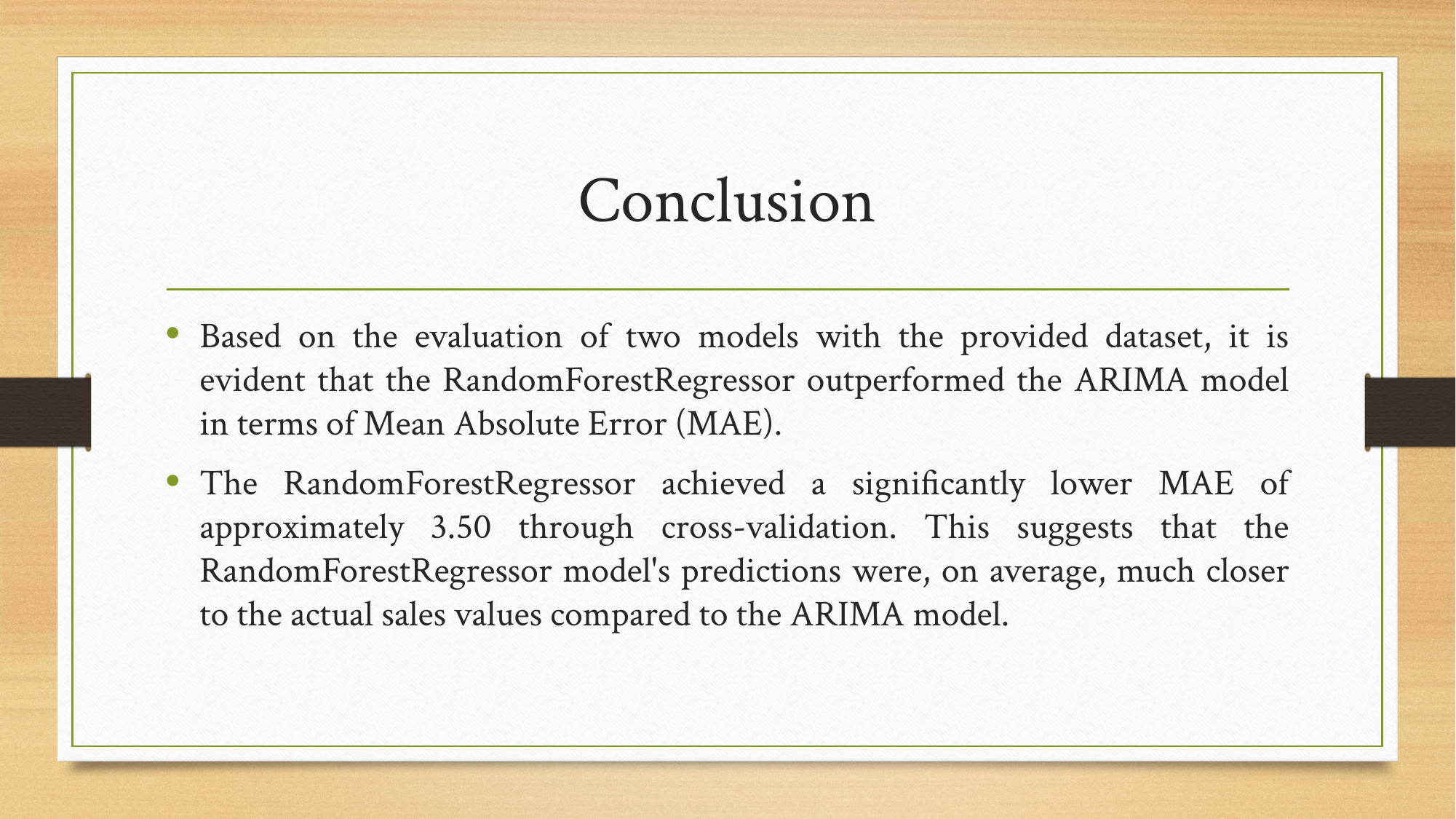

# Conclusion
Based on the evaluation of two models with the provided dataset, it is evident that the RandomForestRegressor outperformed the ARIMA model in terms of Mean Absolute Error (MAE).
The RandomForestRegressor achieved a significantly lower MAE of approximately 3.50 through cross-validation. This suggests that the RandomForestRegressor model's predictions were, on average, much closer to the actual sales values compared to the ARIMA model.